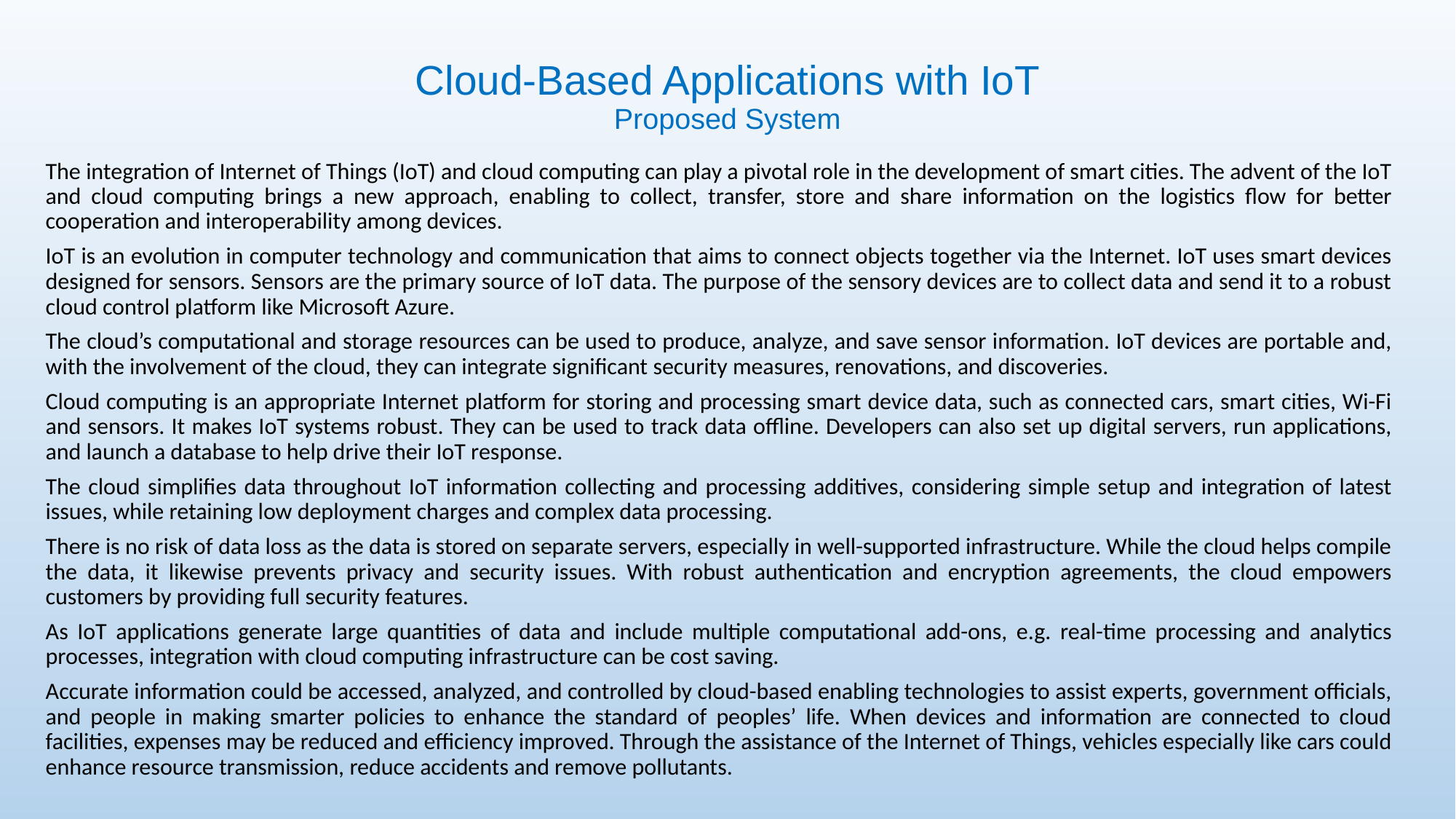

# Cloud-Based Applications with IoT Proposed System
The integration of Internet of Things (IoT) and cloud computing can play a pivotal role in the development of smart cities. The advent of the IoT and cloud computing brings a new approach, enabling to collect, transfer, store and share information on the logistics flow for better cooperation and interoperability among devices.
IoT is an evolution in computer technology and communication that aims to connect objects together via the Internet. IoT uses smart devices designed for sensors. Sensors are the primary source of IoT data. The purpose of the sensory devices are to collect data and send it to a robust cloud control platform like Microsoft Azure.
The cloud’s computational and storage resources can be used to produce, analyze, and save sensor information. IoT devices are portable and, with the involvement of the cloud, they can integrate significant security measures, renovations, and discoveries.
Cloud computing is an appropriate Internet platform for storing and processing smart device data, such as connected cars, smart cities, Wi-Fi and sensors. It makes IoT systems robust. They can be used to track data offline. Developers can also set up digital servers, run applications, and launch a database to help drive their IoT response.
The cloud simplifies data throughout IoT information collecting and processing additives, considering simple setup and integration of latest issues, while retaining low deployment charges and complex data processing.
There is no risk of data loss as the data is stored on separate servers, especially in well-supported infrastructure. While the cloud helps compile the data, it likewise prevents privacy and security issues. With robust authentication and encryption agreements, the cloud empowers customers by providing full security features.
As IoT applications generate large quantities of data and include multiple computational add-ons, e.g. real-time processing and analytics processes, integration with cloud computing infrastructure can be cost saving.
Accurate information could be accessed, analyzed, and controlled by cloud-based enabling technologies to assist experts, government officials, and people in making smarter policies to enhance the standard of peoples’ life. When devices and information are connected to cloud facilities, expenses may be reduced and efficiency improved. Through the assistance of the Internet of Things, vehicles especially like cars could enhance resource transmission, reduce accidents and remove pollutants.